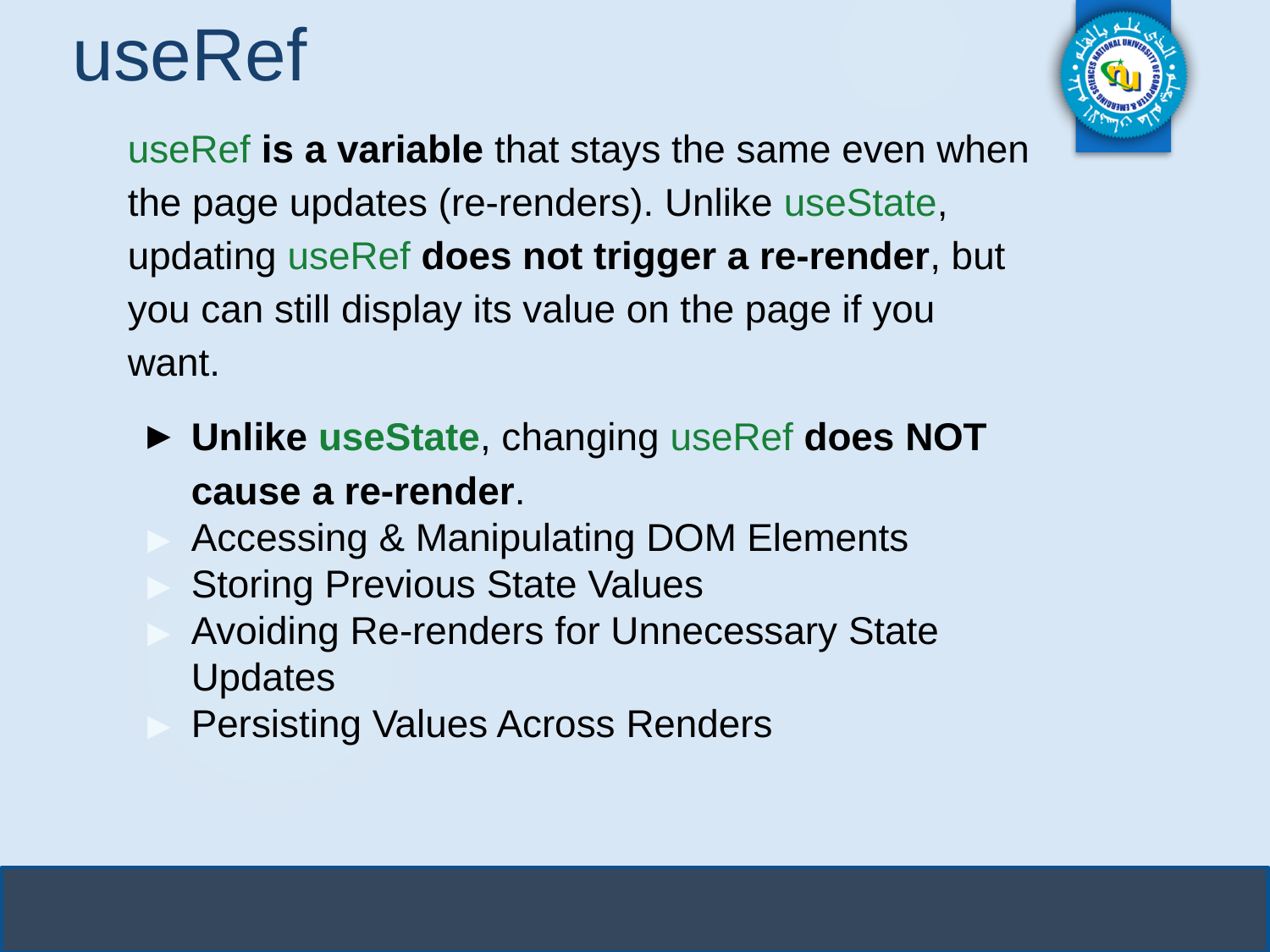

# useRef
useRef is a variable that stays the same even when the page updates (re-renders). Unlike useState, updating useRef does not trigger a re-render, but you can still display its value on the page if you want.
Unlike useState, changing useRef does NOT cause a re-render.
Accessing & Manipulating DOM Elements
Storing Previous State Values
Avoiding Re-renders for Unnecessary State Updates
Persisting Values Across Renders